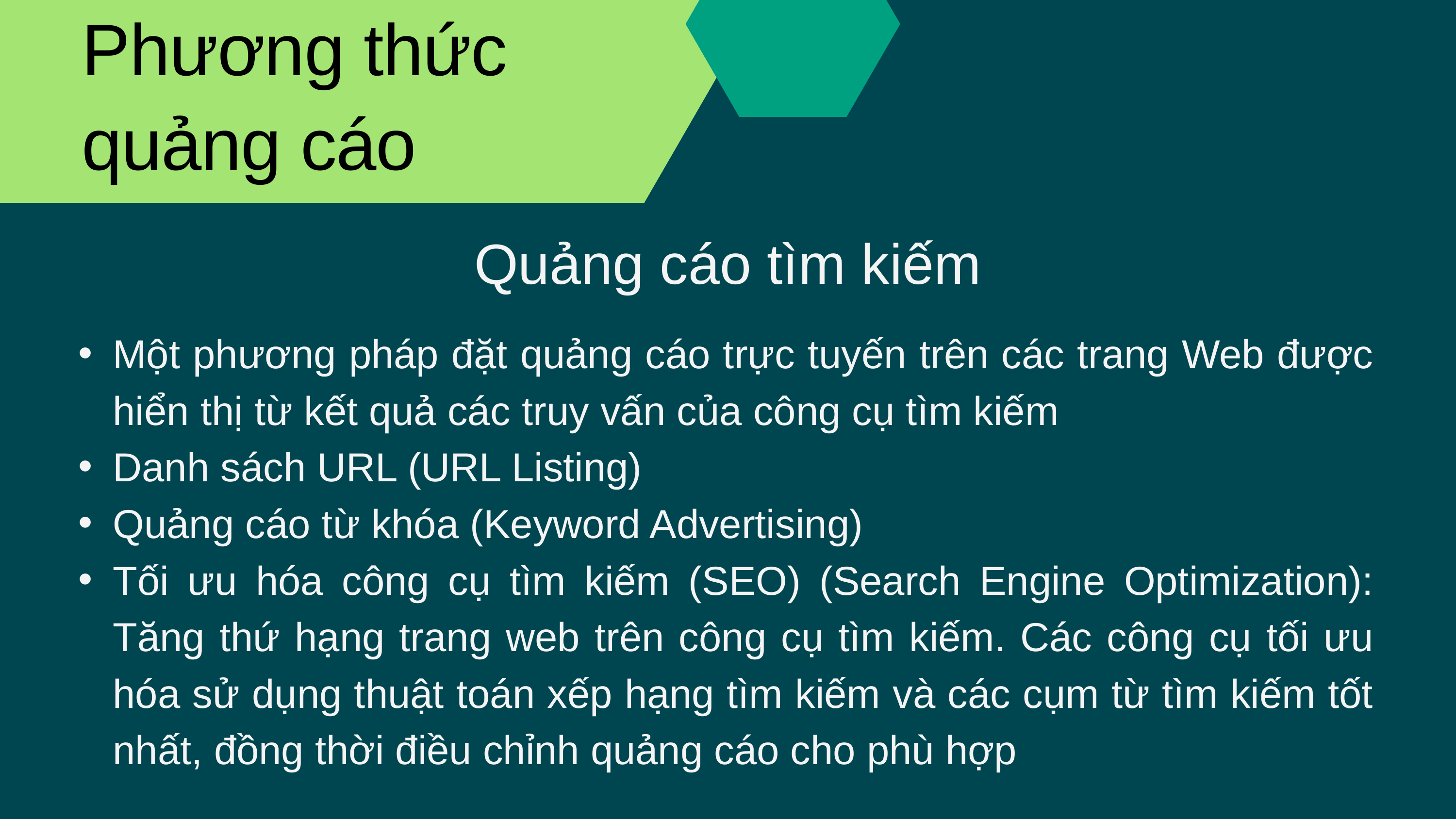

Phương thức quảng cáo
Quảng cáo tìm kiếm
Một phương pháp đặt quảng cáo trực tuyến trên các trang Web được hiển thị từ kết quả các truy vấn của công cụ tìm kiếm
Danh sách URL (URL Listing)
Quảng cáo từ khóa (Keyword Advertising)
Tối ưu hóa công cụ tìm kiếm (SEO) (Search Engine Optimization): Tăng thứ hạng trang web trên công cụ tìm kiếm. Các công cụ tối ưu hóa sử dụng thuật toán xếp hạng tìm kiếm và các cụm từ tìm kiếm tốt nhất, đồng thời điều chỉnh quảng cáo cho phù hợp